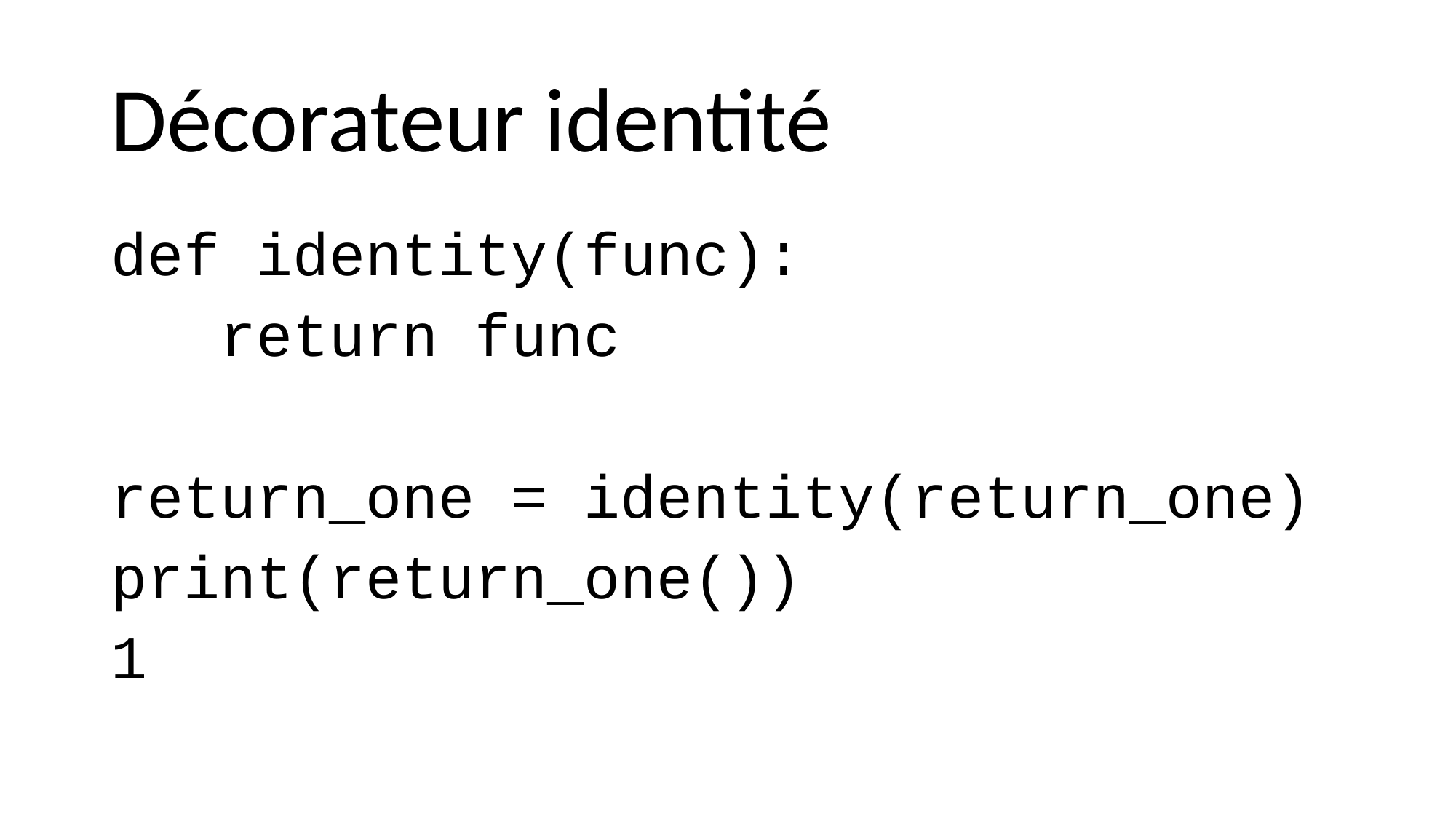

# Décorateur identité
def identity(func):
	return func

return_one = identity(return_one)
print(return_one())
1